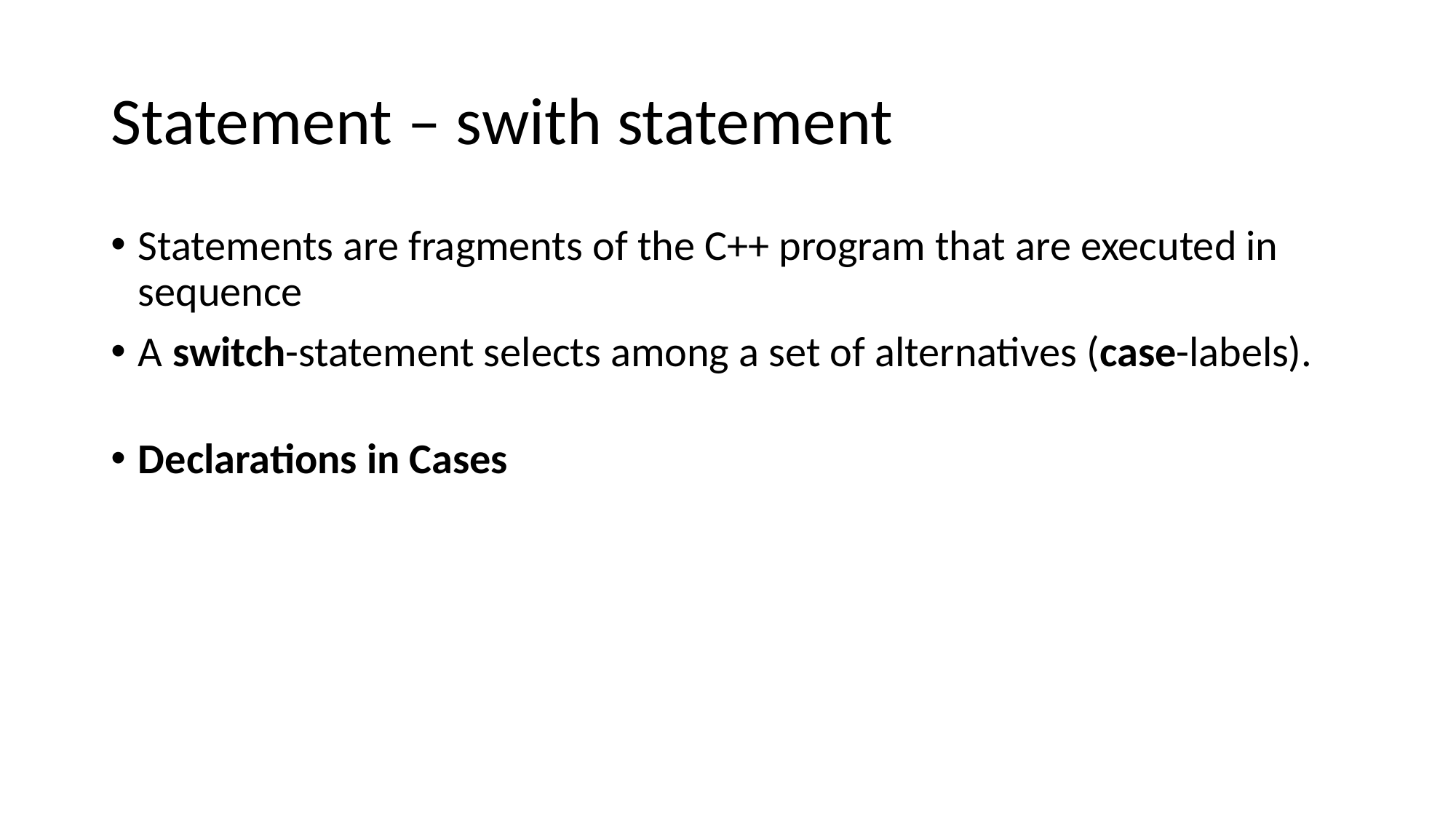

# Statement – swith statement
Statements are fragments of the C++ program that are executed in sequence
A switch-statement selects among a set of alternatives (case-labels).
Declarations in Cases